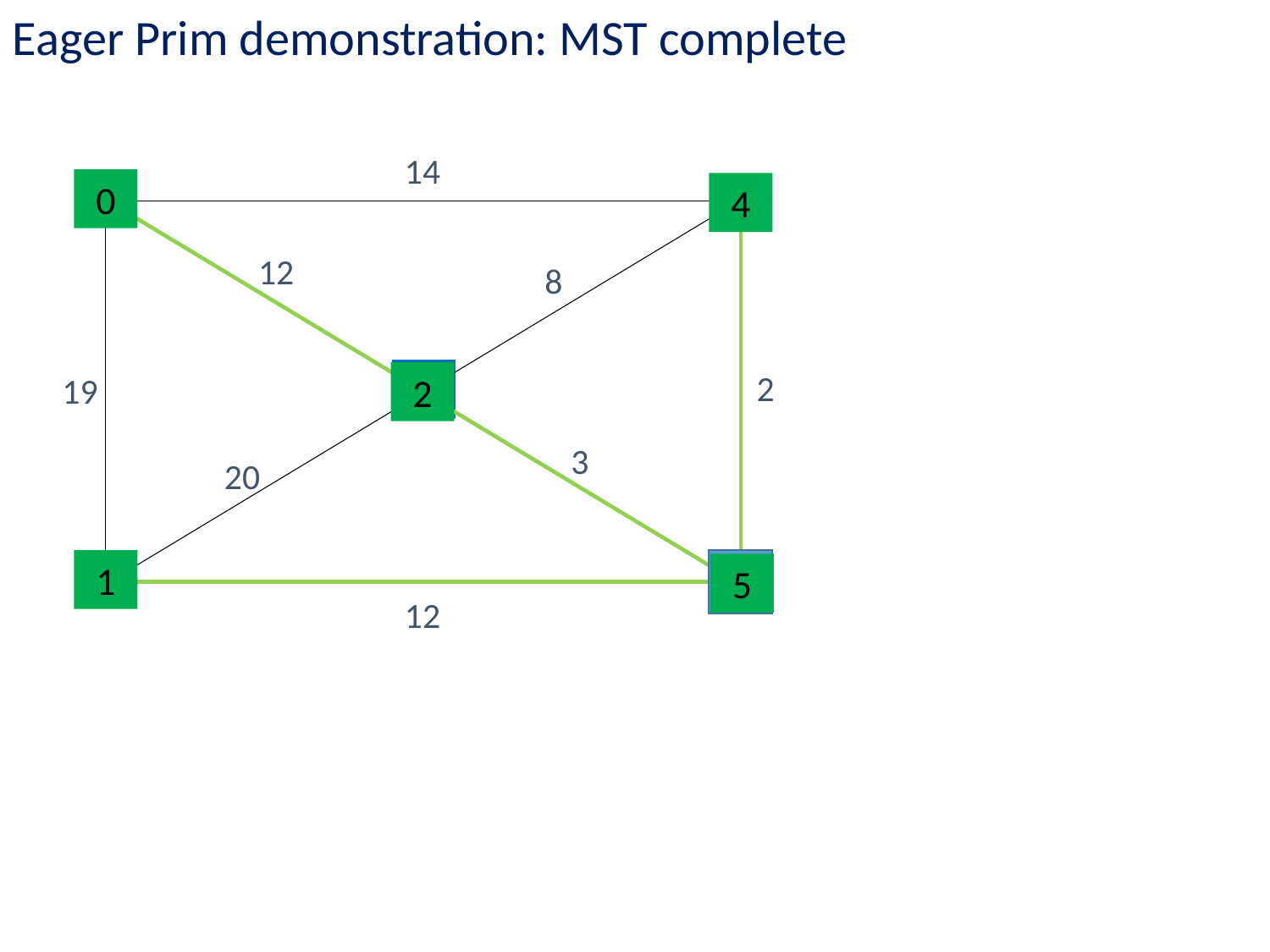

Eager Prim demonstration: MST complete
14
0
4
2
2
1

5
12
8
2
19
3
20
12